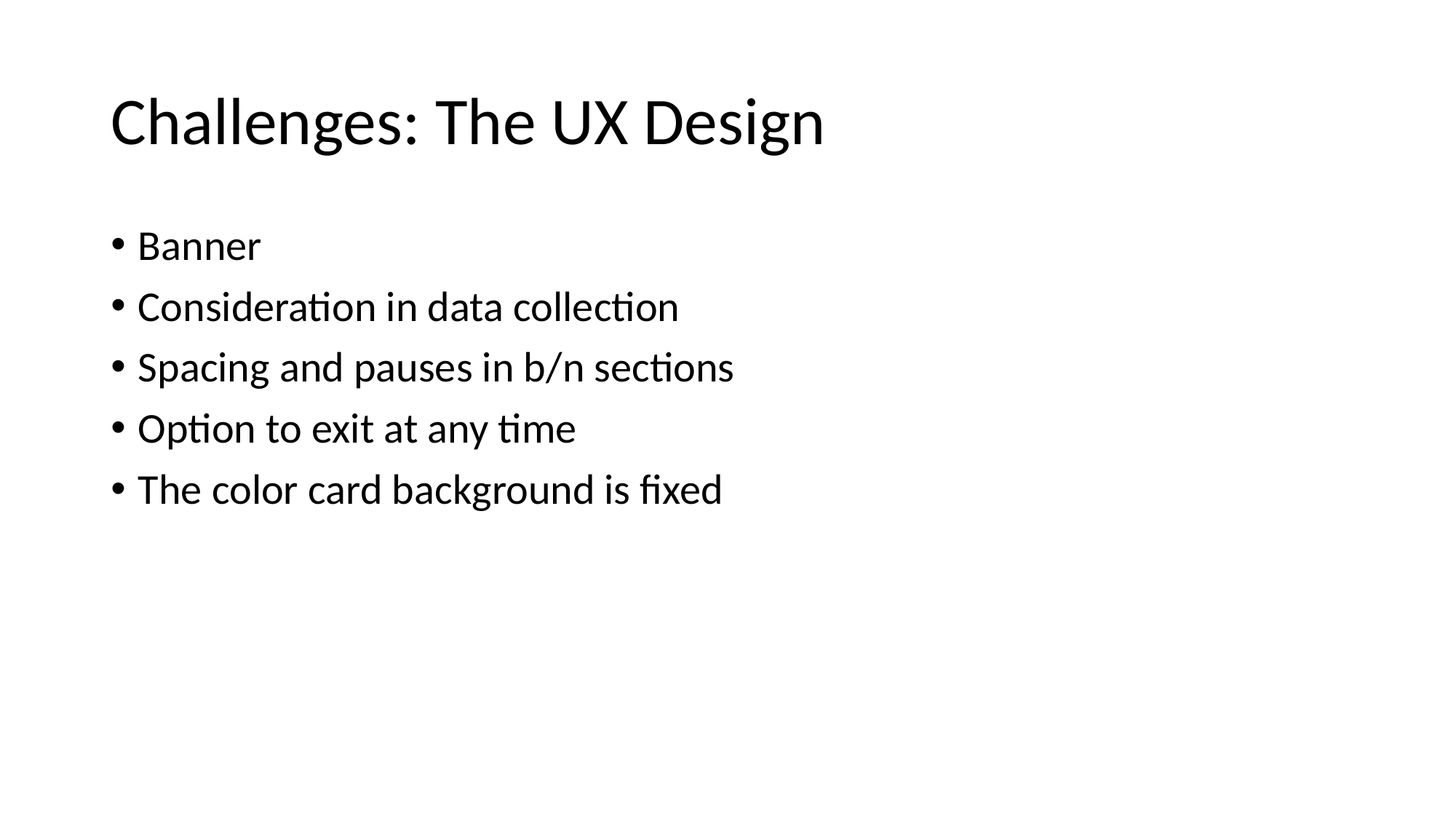

# Challenges: The UX Design
Banner
Consideration in data collection
Spacing and pauses in b/n sections
Option to exit at any time
The color card background is fixed